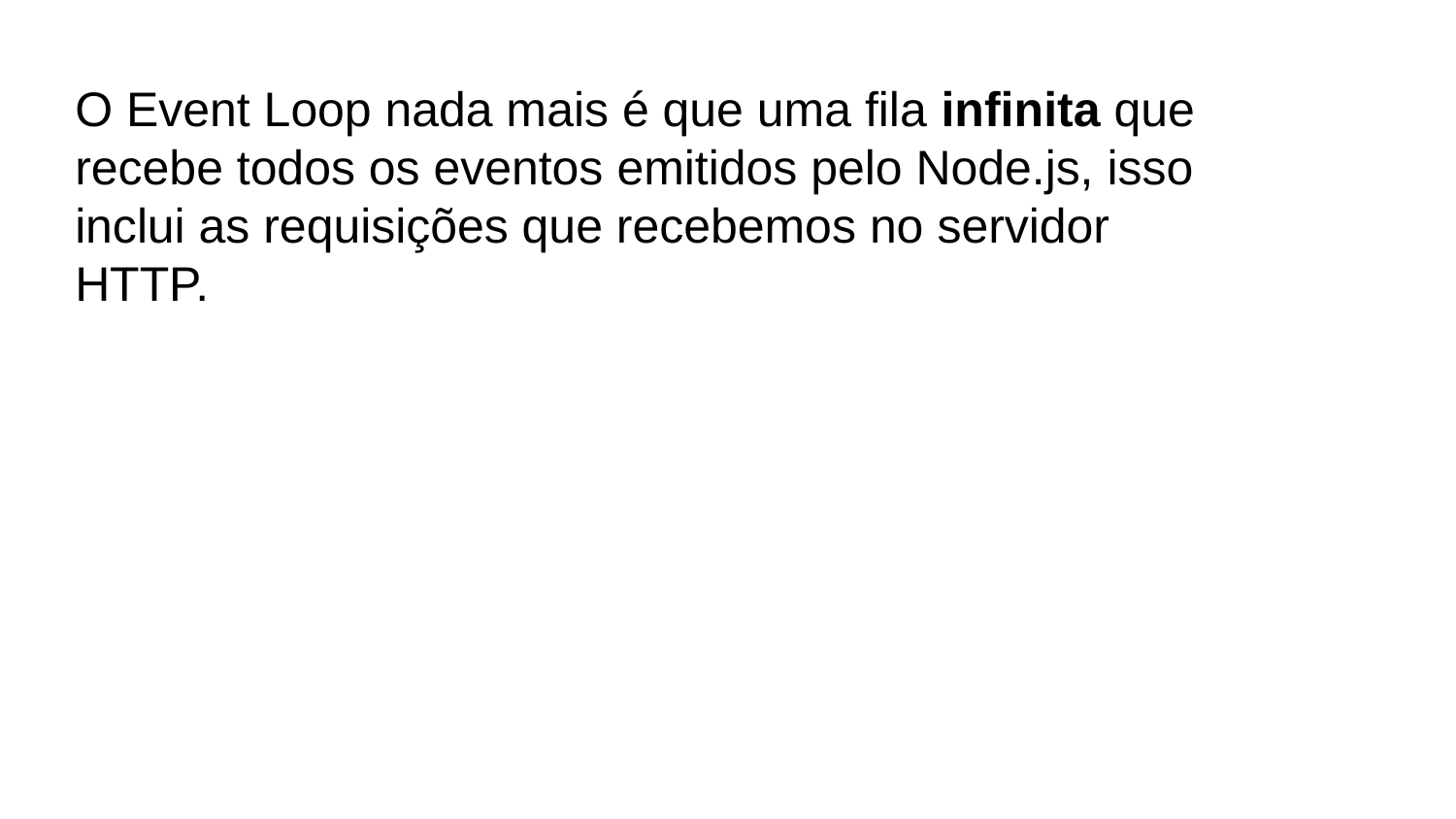

O Event Loop nada mais é que uma fila infinita que recebe todos os eventos emitidos pelo Node.js, isso inclui as requisições que recebemos no servidor HTTP.